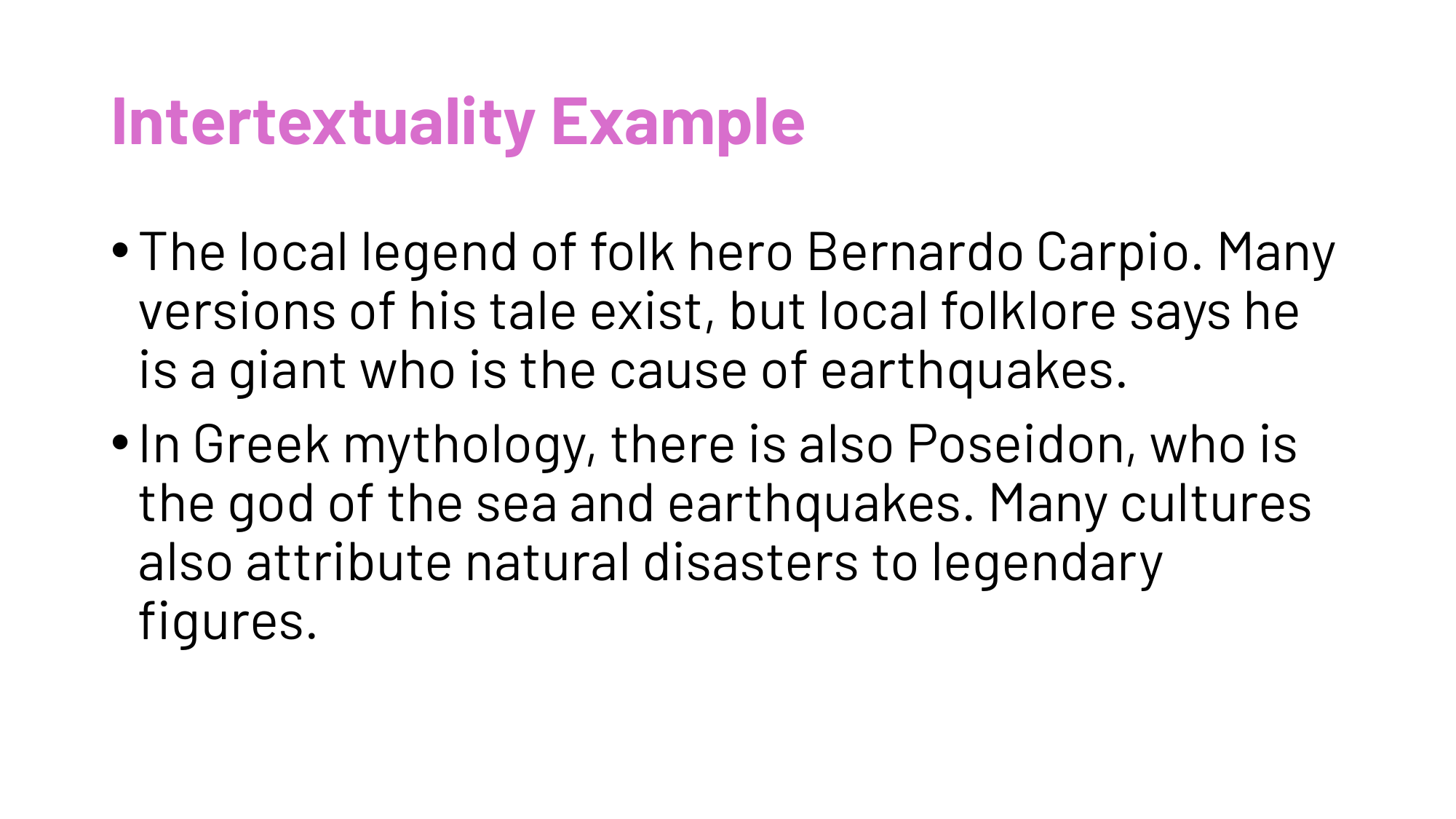

# Intertextuality Example
The local legend of folk hero Bernardo Carpio. Many versions of his tale exist, but local folklore says he is a giant who is the cause of earthquakes.
In Greek mythology, there is also Poseidon, who is the god of the sea and earthquakes. Many cultures also attribute natural disasters to legendary figures.